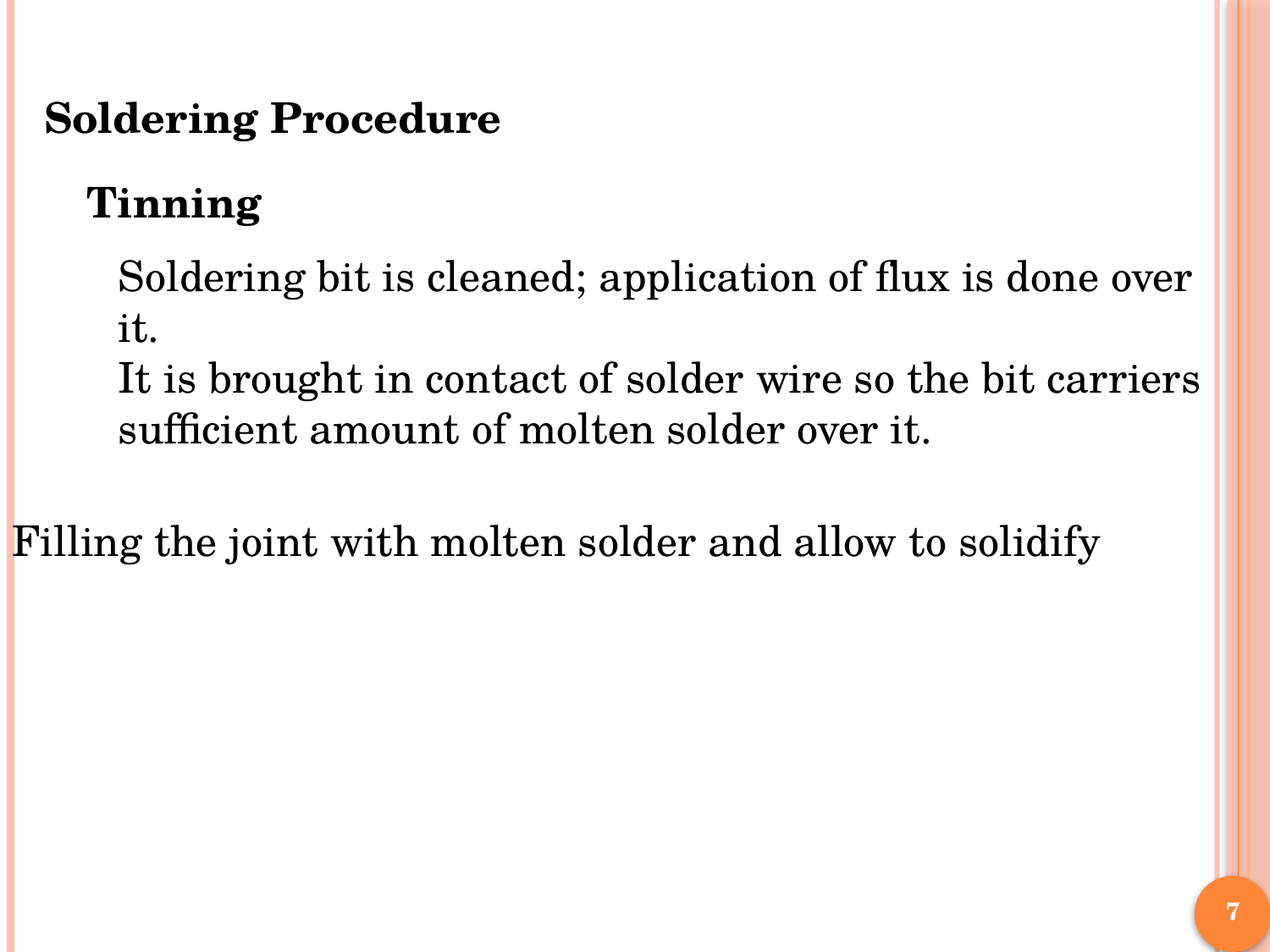

Soldering Procedure
Tinning
Soldering bit is cleaned; application of flux is done over it.
It is brought in contact of solder wire so the bit carriers sufficient amount of molten solder over it.
Filling the joint with molten solder and allow to solidify
7